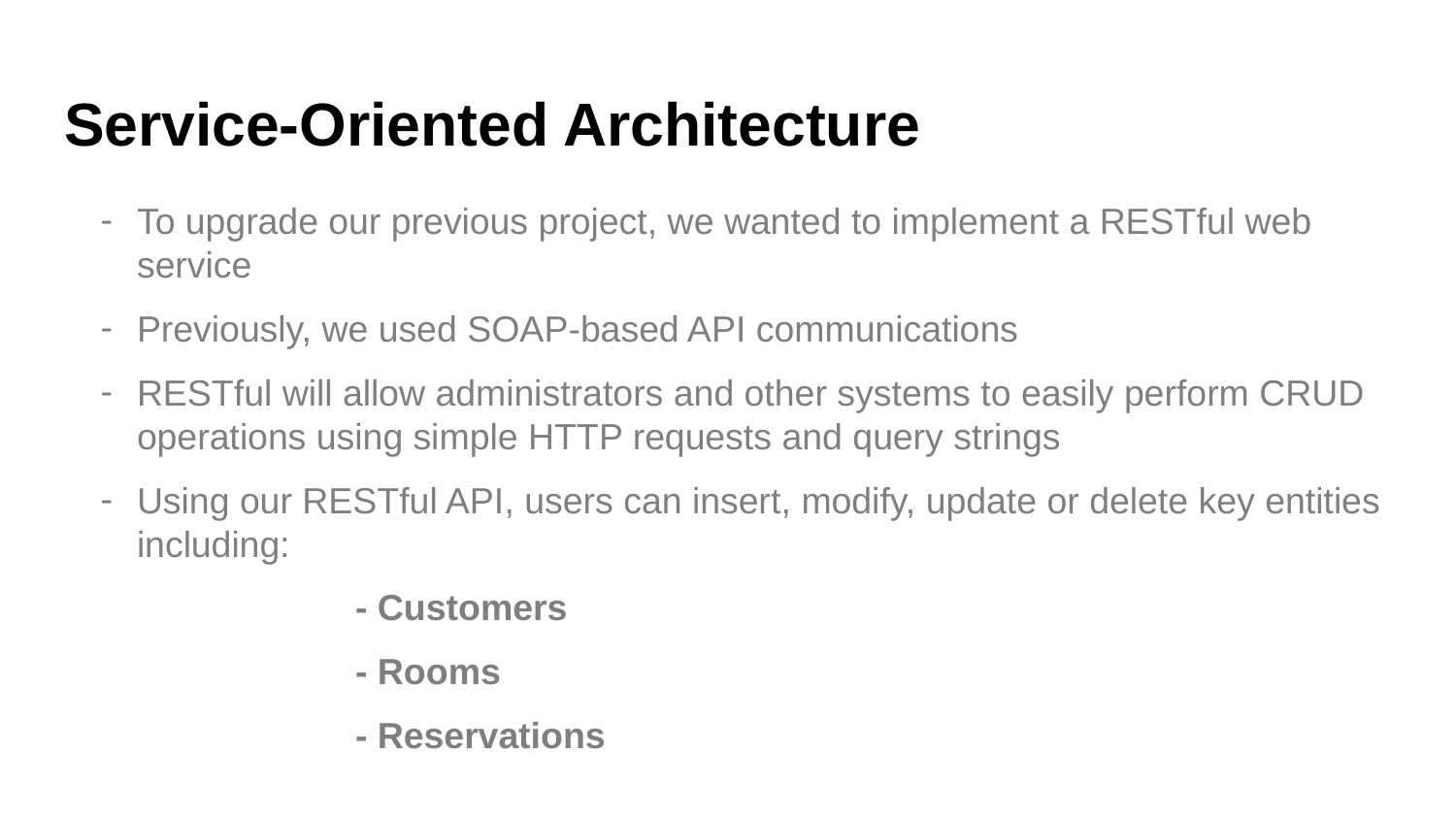

# Service-Oriented Architecture
To upgrade our previous project, we wanted to implement a RESTful web service
Previously, we used SOAP-based API communications
RESTful will allow administrators and other systems to easily perform CRUD operations using simple HTTP requests and query strings
Using our RESTful API, users can insert, modify, update or delete key entities including:
		- Customers
		- Rooms
	- Reservations